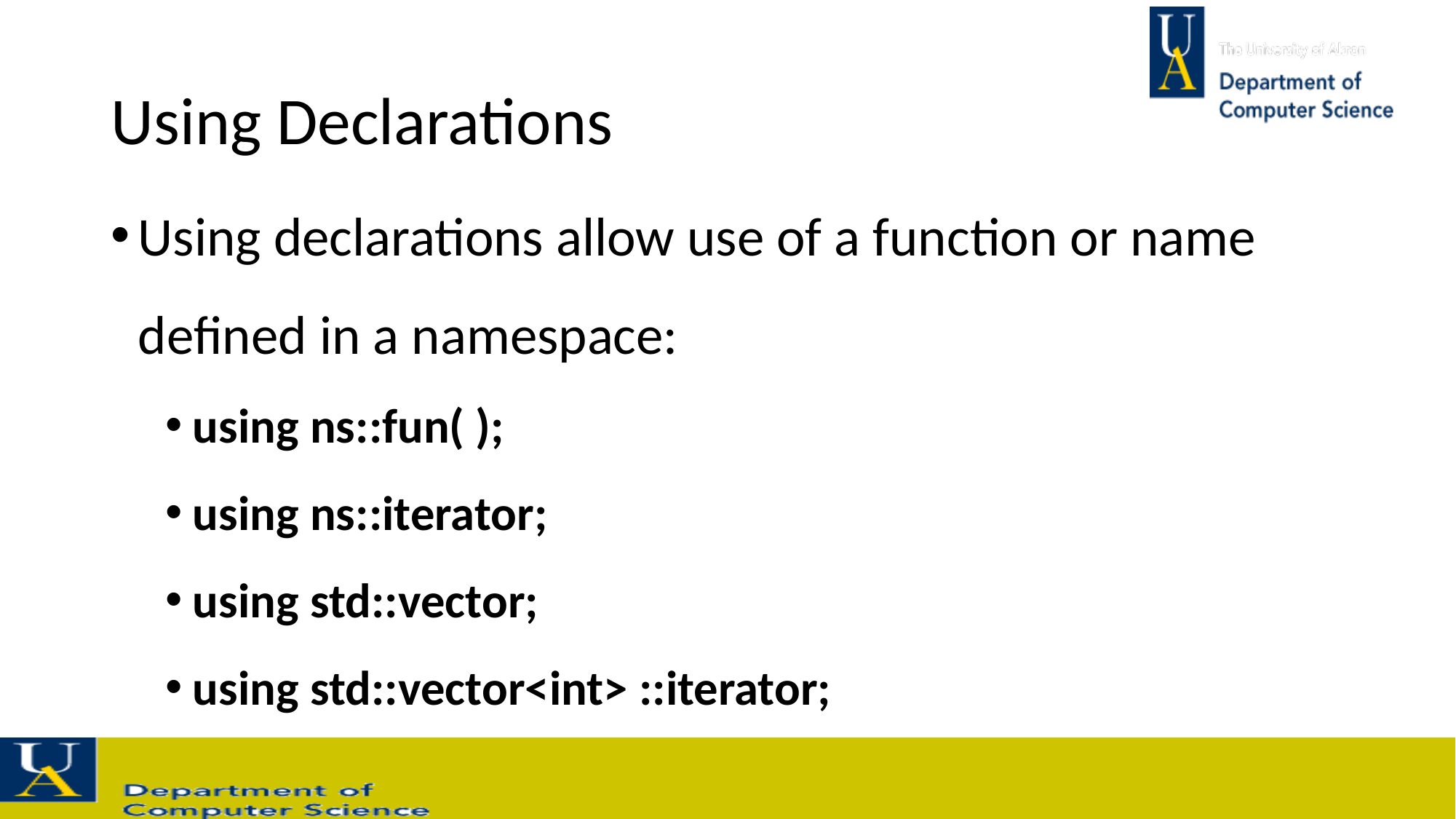

# Using Declarations
Using declarations allow use of a function or name defined in a namespace:
using ns::fun( );
using ns::iterator;
using std::vector;
using std::vector<int> ::iterator;